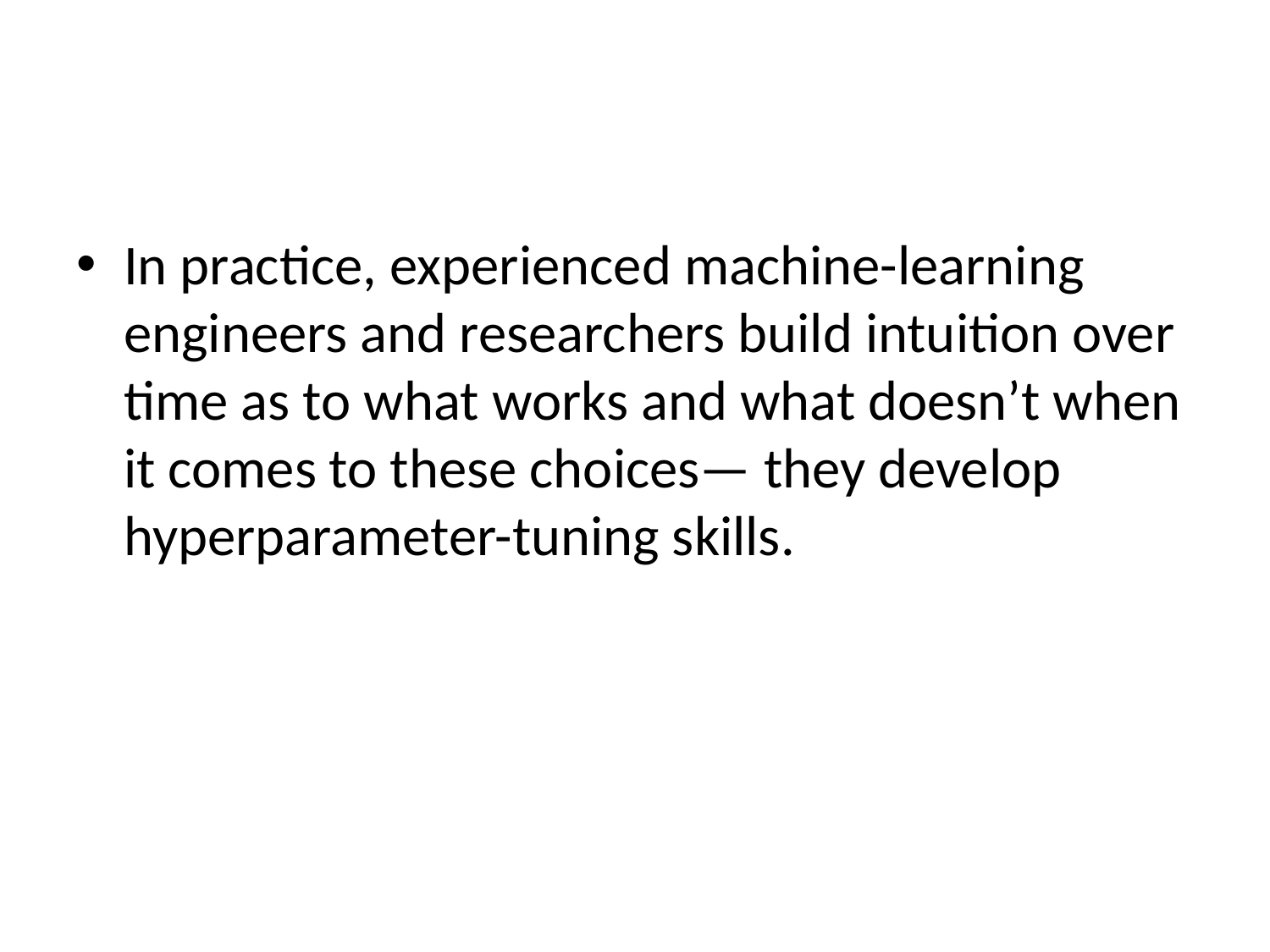

#
In practice, experienced machine-learning engineers and researchers build intuition over time as to what works and what doesn’t when it comes to these choices— they develop hyperparameter-tuning skills.